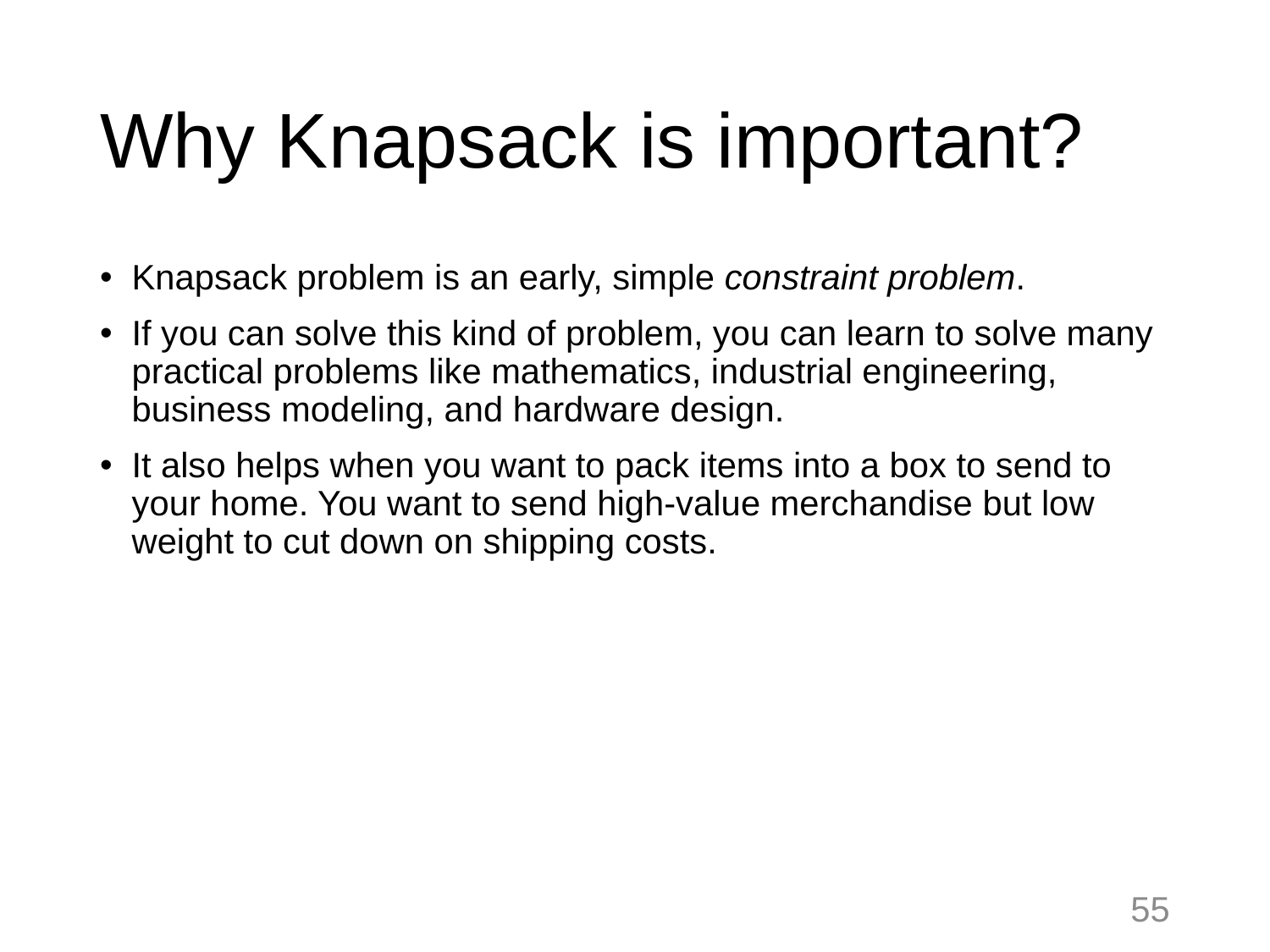

# Why Knapsack is important?
Knapsack problem is an early, simple constraint problem.
If you can solve this kind of problem, you can learn to solve many practical problems like mathematics, industrial engineering, business modeling, and hardware design.
It also helps when you want to pack items into a box to send to your home. You want to send high-value merchandise but low weight to cut down on shipping costs.
55